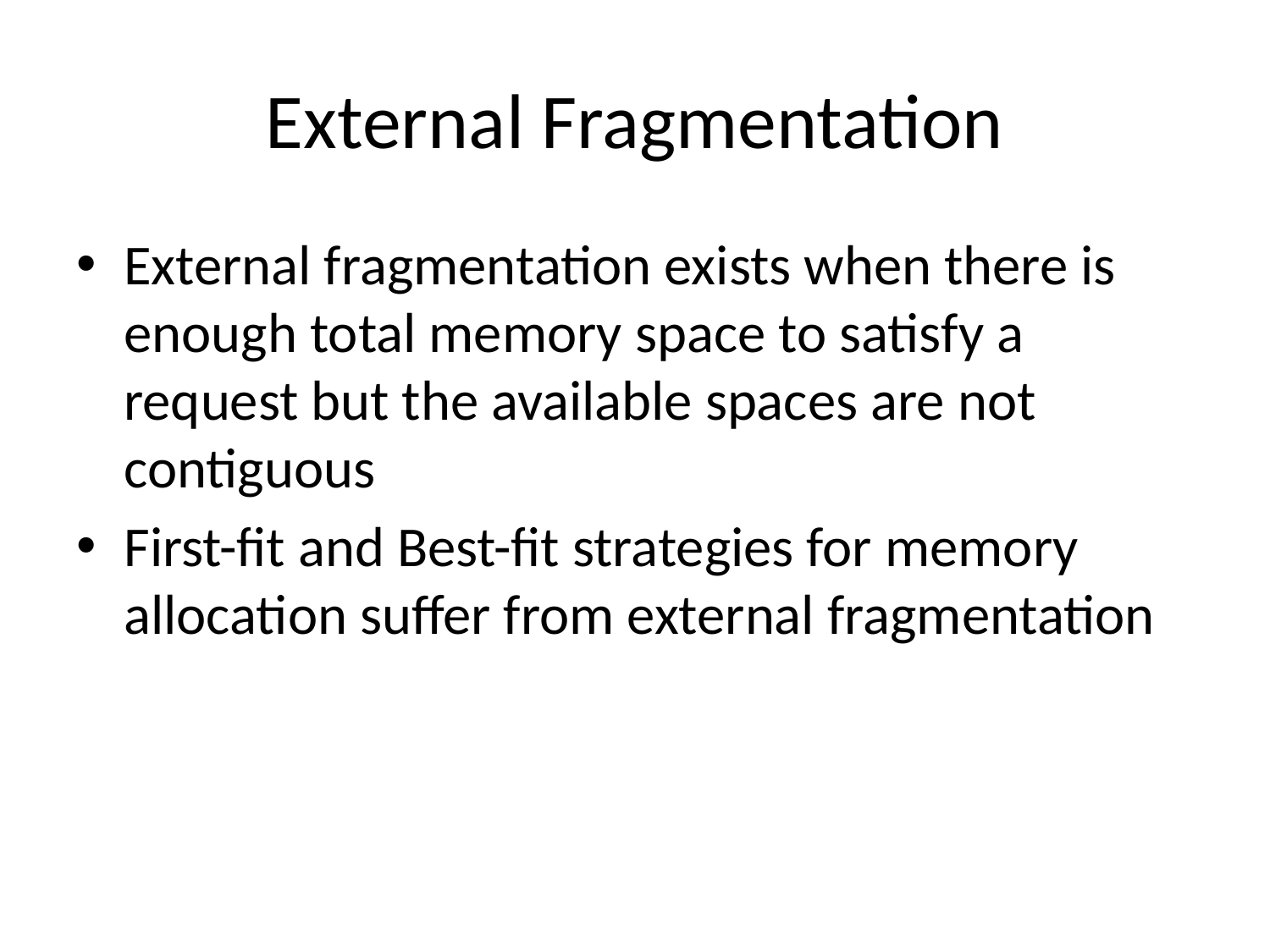

# External Fragmentation
External fragmentation exists when there is enough total memory space to satisfy a request but the available spaces are not contiguous
First-ﬁt and Best-ﬁt strategies for memory allocation suffer from external fragmentation